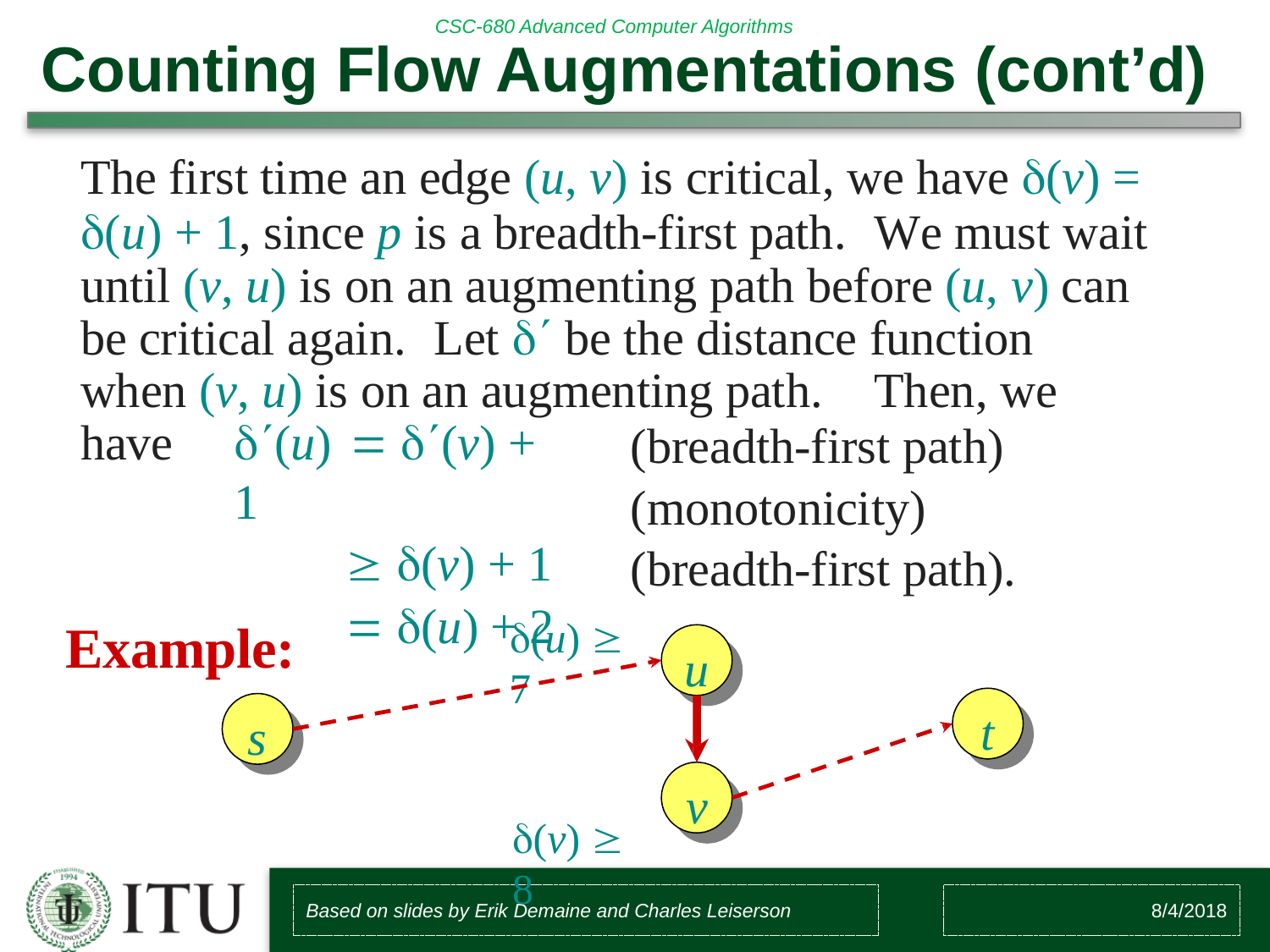

# Counting Flow Augmentations (cont’d)

The first time an edge (u, v) is critical, we have δ(v) =
δ(u) + 1, since p is a breadth-first path.	We must wait until (v, u) is on an augmenting path before (u, v) can be critical again.	Let δ′ be the distance function when (v, u) is on an augmenting path.	Then, we have
δ′(u) = δ′(v) + 1
≥ δ(v) + 1
= δ(u) + 2
(breadth-first path) (monotonicity) (breadth-first path).
δ(u) ≥ 7
Example:

u

t

s

v
δ(v) ≥ 8
Based on slides by Erik Demaine and Charles Leiserson
8/4/2018